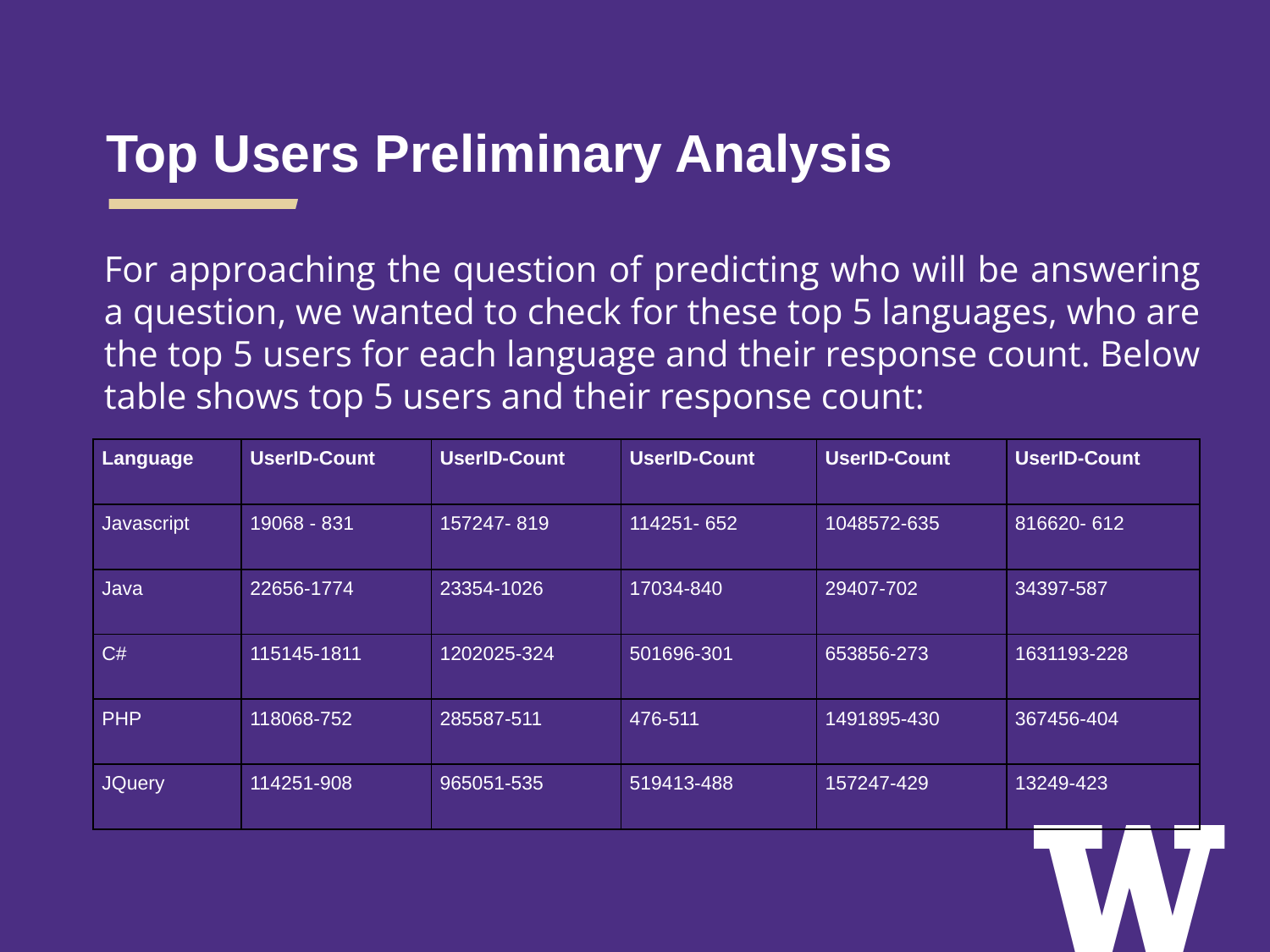

# Top Users Preliminary Analysis
For approaching the question of predicting who will be answering a question, we wanted to check for these top 5 languages, who are the top 5 users for each language and their response count. Below table shows top 5 users and their response count:

| Language | UserID-Count | UserID-Count | UserID-Count | UserID-Count | UserID-Count |
| --- | --- | --- | --- | --- | --- |
| Javascript | 19068 - 831 | 157247- 819 | 114251- 652 | 1048572-635 | 816620- 612 |
| Java | 22656-1774 | 23354-1026 | 17034-840 | 29407-702 | 34397-587 |
| C# | 115145-1811 | 1202025-324 | 501696-301 | 653856-273 | 1631193-228 |
| PHP | 118068-752 | 285587-511 | 476-511 | 1491895-430 | 367456-404 |
| JQuery | 114251-908 | 965051-535 | 519413-488 | 157247-429 | 13249-423 |